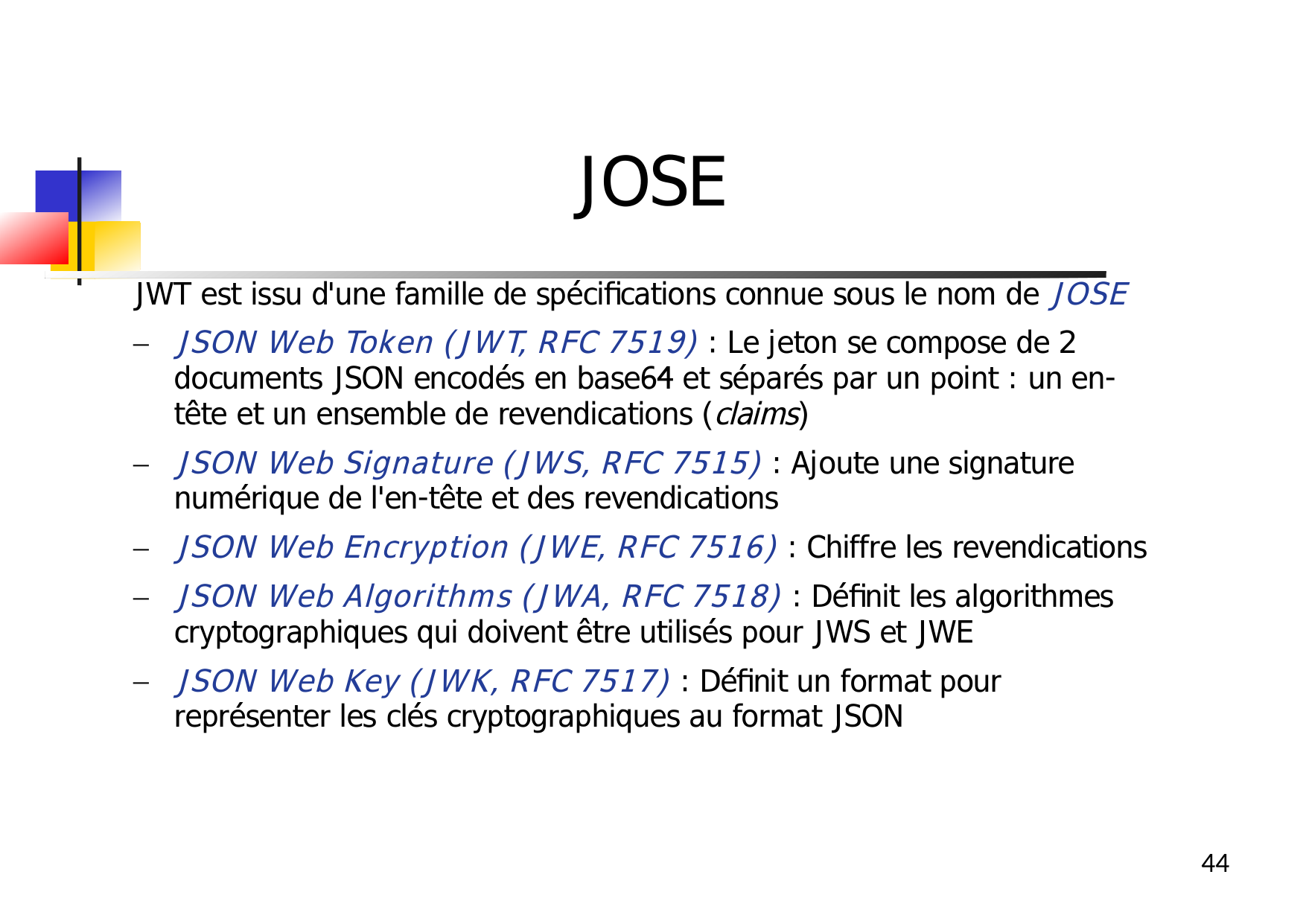

JOSE
JWT est issu d'une famille de spécifications connue sous le nom de JOSE
JSON Web Token (JWT, RFC 7519) : Le jeton se compose de 2 documents JSON encodés en base64 et séparés par un point : un en-tête et un ensemble de revendications (claims)
JSON Web Signature (JWS, RFC 7515) : Ajoute une signature numérique de l'en-tête et des revendications
JSON Web Encryption (JWE, RFC 7516) : Chiffre les revendications
JSON Web Algorithms (JWA, RFC 7518) : Définit les algorithmes cryptographiques qui doivent être utilisés pour JWS et JWE
JSON Web Key (JWK, RFC 7517) : Définit un format pour représenter les clés cryptographiques au format JSON